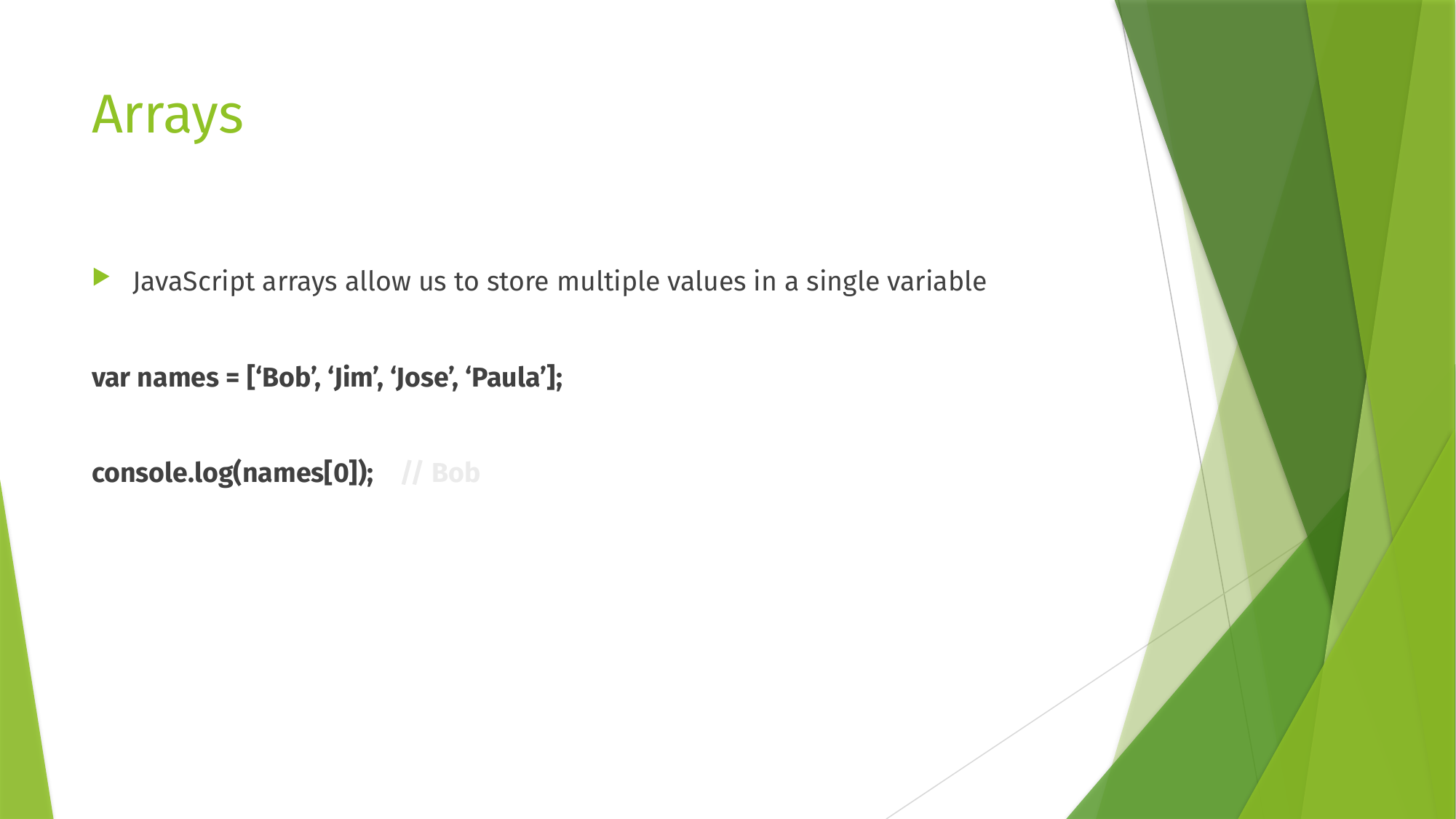

# Arrays
JavaScript arrays allow us to store multiple values in a single variable

var names = [‘Bob’, ‘Jim’, ‘Jose’, ‘Paula’];

console.log(names[0]);    // Bob